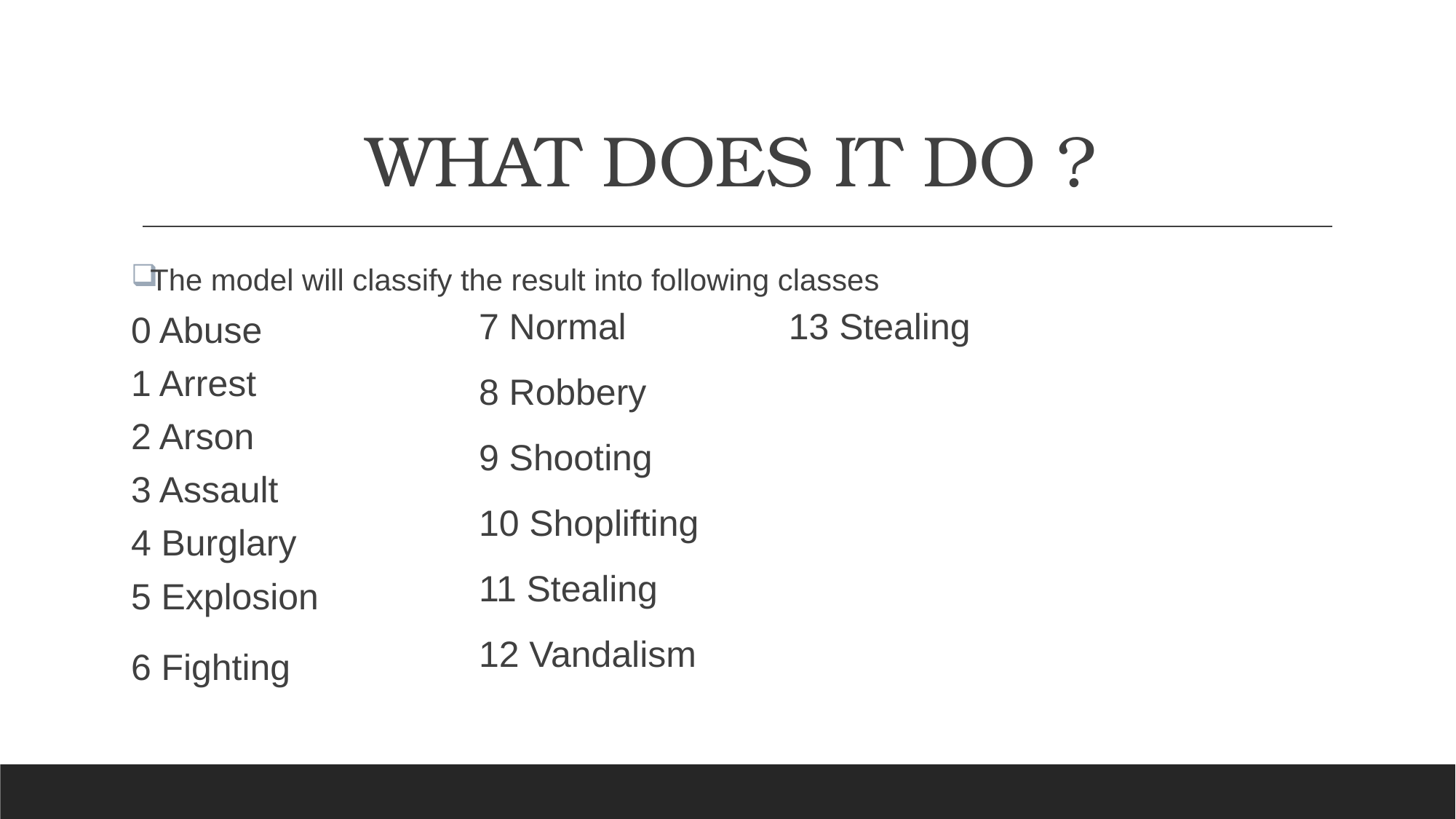

# WHAT DOES IT DO ?

7 Normal                13 Stealing
8 Robbery
9 Shooting
10 Shoplifting
11 Stealing
12 Vandalism
 The model will classify the result into following classes
0 Abuse
1 Arrest
2 Arson
3 Assault
4 Burglary
5 Explosion
6 Fighting